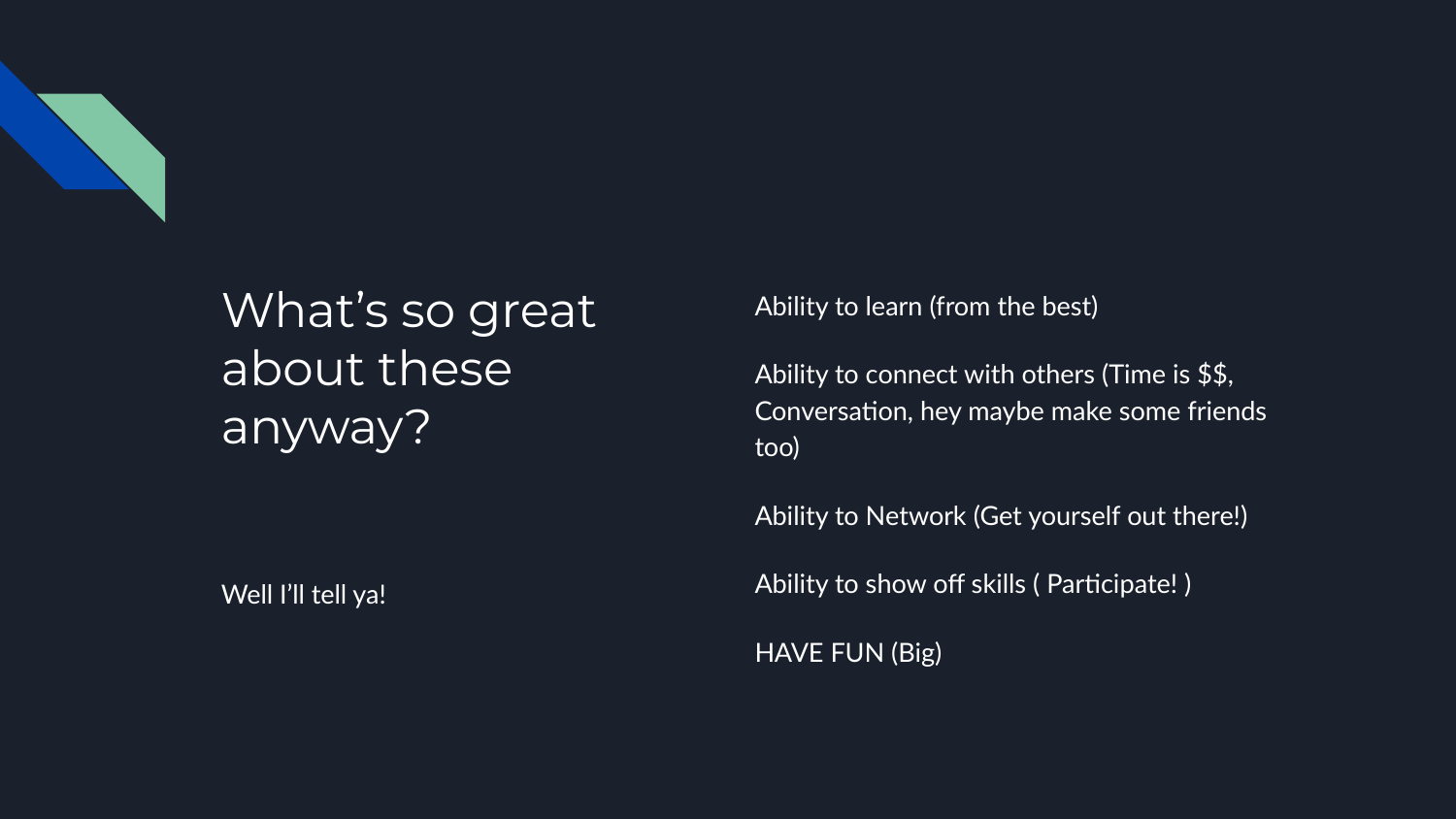

# What’s so great about these anyway?
Ability to learn (from the best)
Ability to connect with others (Time is $$, Conversation, hey maybe make some friends too)
Ability to Network (Get yourself out there!)
Ability to show off skills ( Participate! )
HAVE FUN (Big)

Well I’ll tell ya!